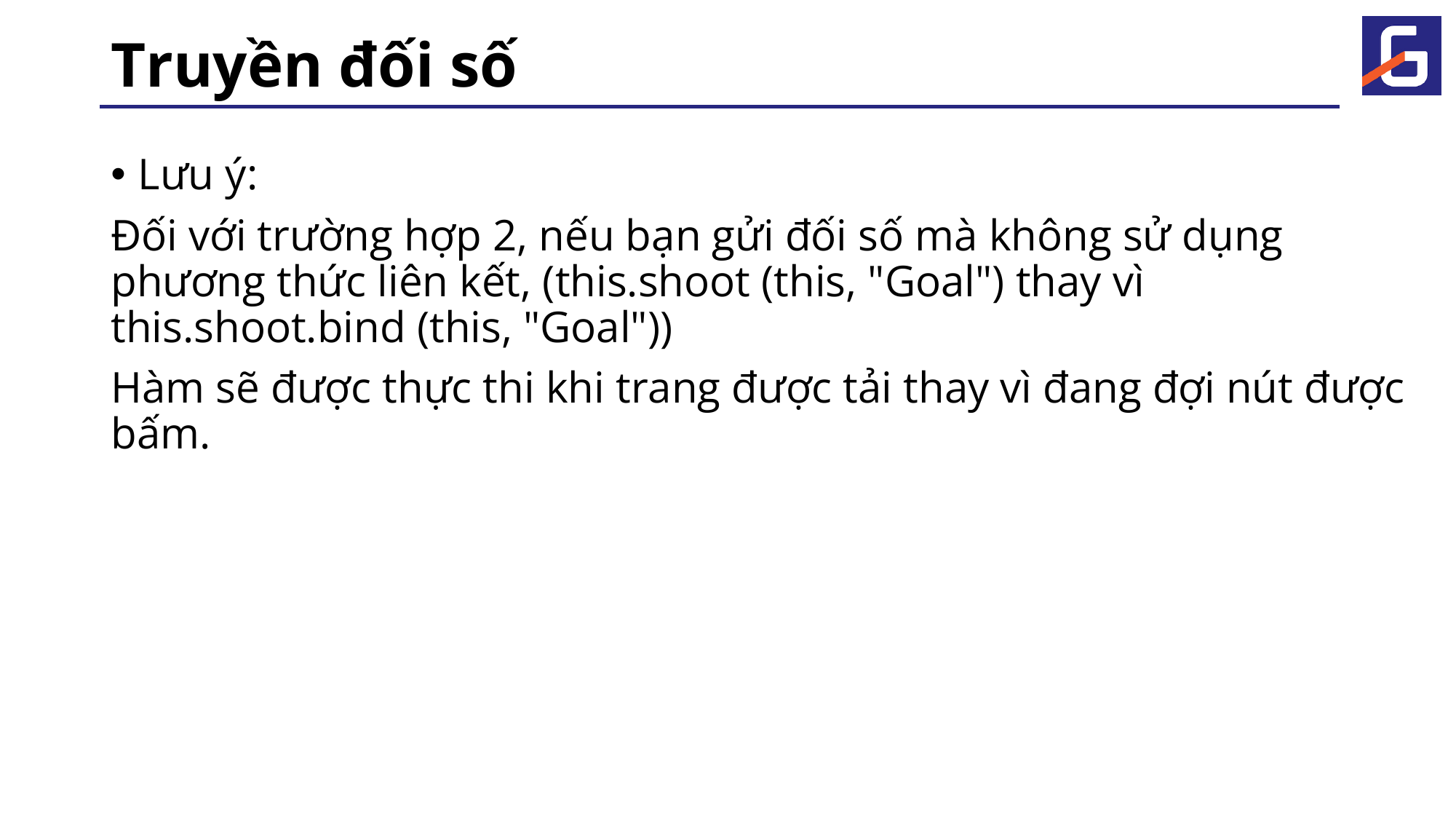

# Truyền đối số
Lưu ý:
Đối với trường hợp 2, nếu bạn gửi đối số mà không sử dụng phương thức liên kết, (this.shoot (this, "Goal") thay vì this.shoot.bind (this, "Goal"))
Hàm sẽ được thực thi khi trang được tải thay vì đang đợi nút được bấm.